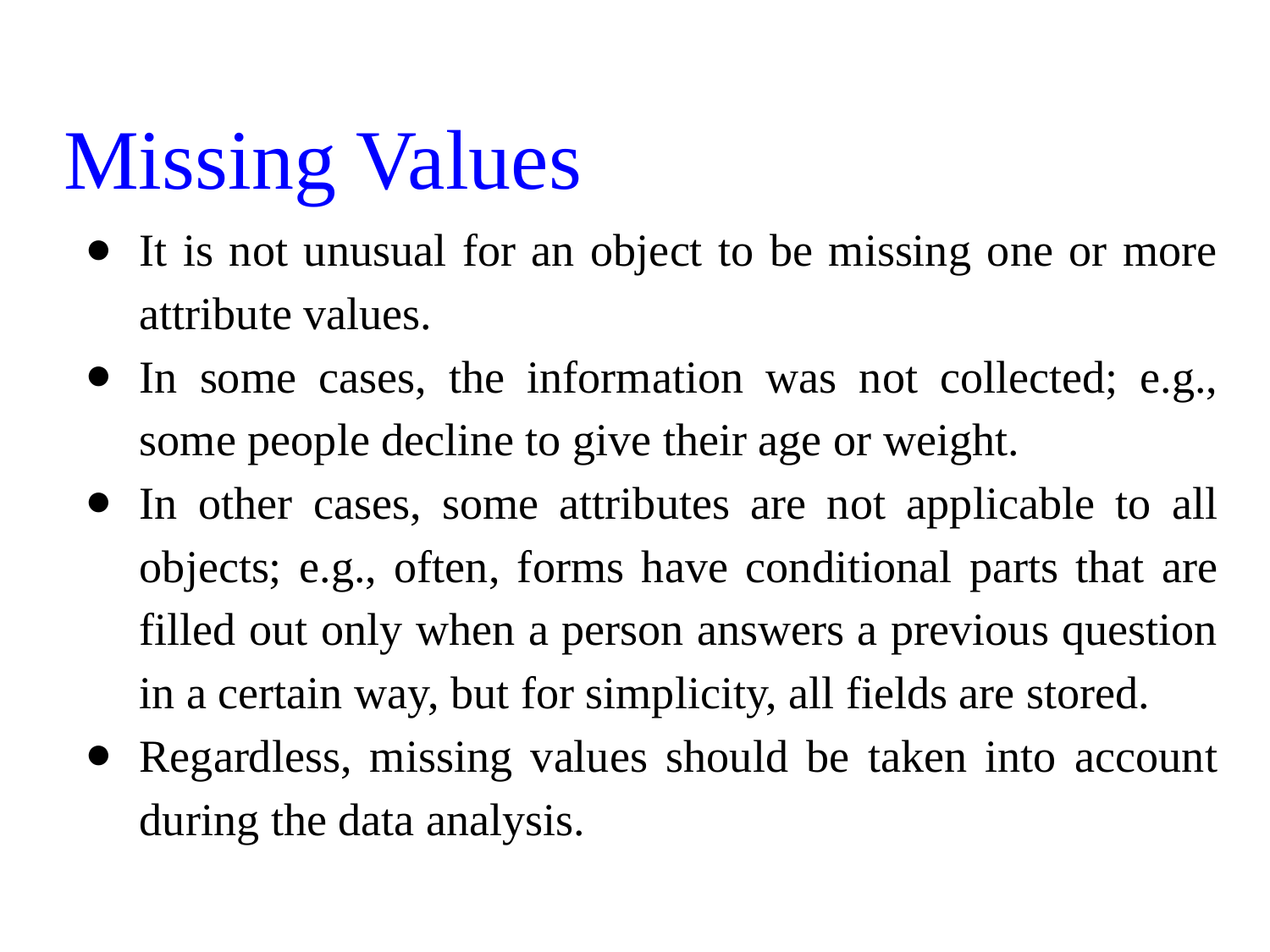

Missing Values
It is not unusual for an object to be missing one or more attribute values.
In some cases, the information was not collected; e.g., some people decline to give their age or weight.
In other cases, some attributes are not applicable to all objects; e.g., often, forms have conditional parts that are filled out only when a person answers a previous question in a certain way, but for simplicity, all fields are stored.
Regardless, missing values should be taken into account during the data analysis.